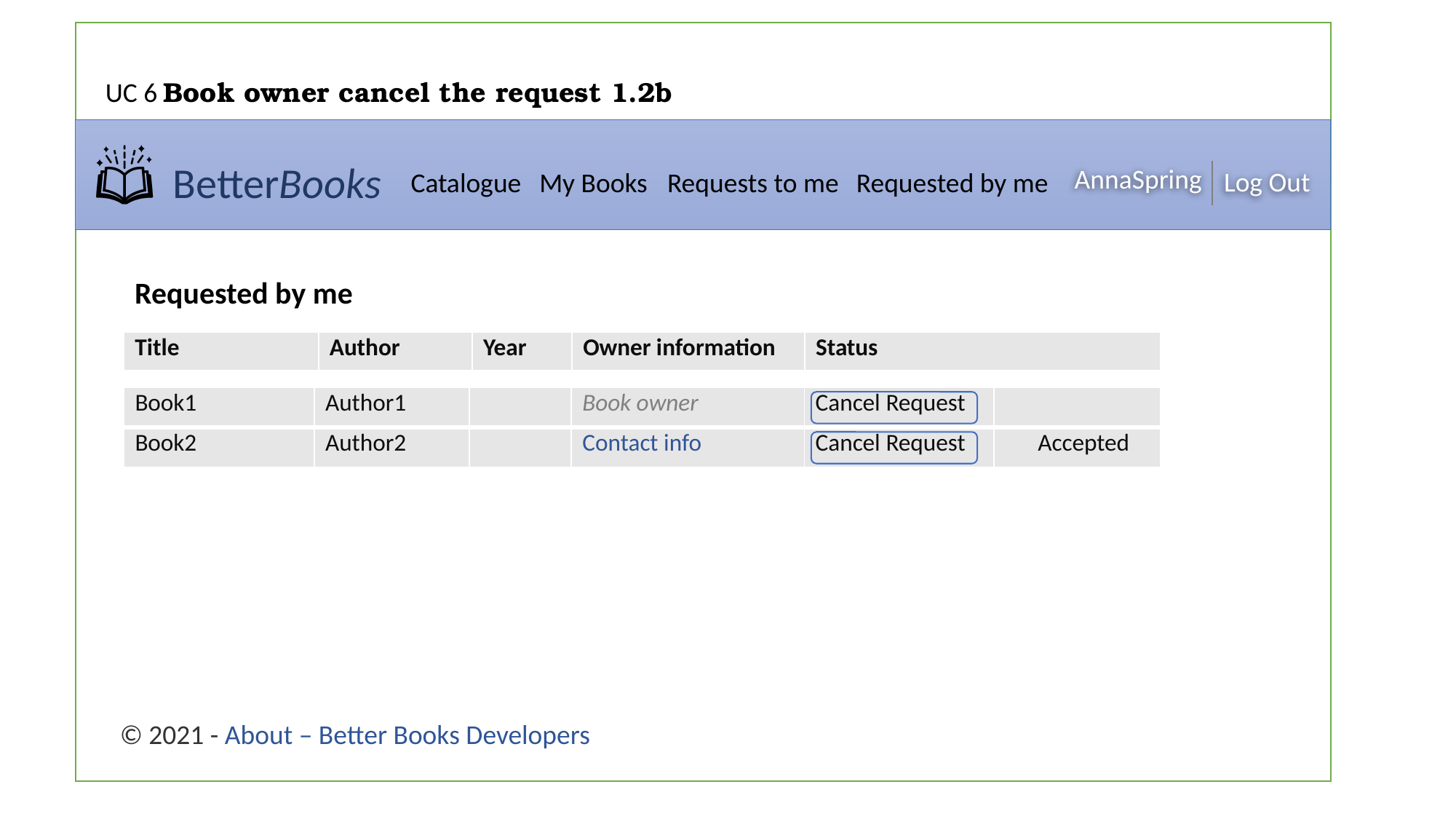

UC 6 Book owner cancel the request 1.2b
Requested by me
| Title | Author | Year | Owner information | Status |
| --- | --- | --- | --- | --- |
| Book1 | Author1 |  | Book owner | Cancel Request |  |
| --- | --- | --- | --- | --- | --- |
| Book2 | Author2 |  | Contact info | Cancel Request | Accepted |